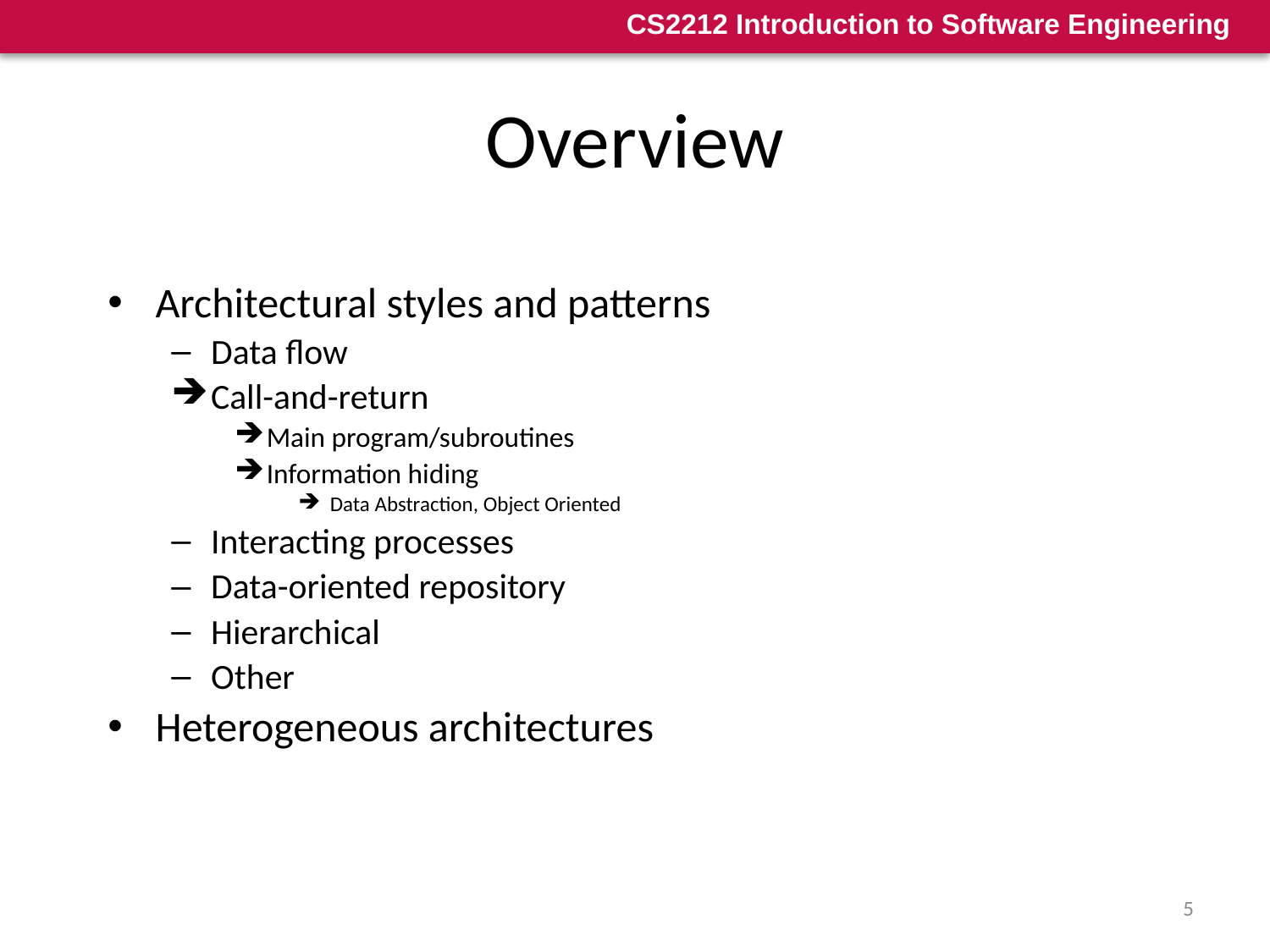

# Overview
Architectural styles and patterns
Data flow
Call-and-return
Main program/subroutines
Information hiding
Data Abstraction, Object Oriented
Interacting processes
Data-oriented repository
Hierarchical
Other
Heterogeneous architectures
5